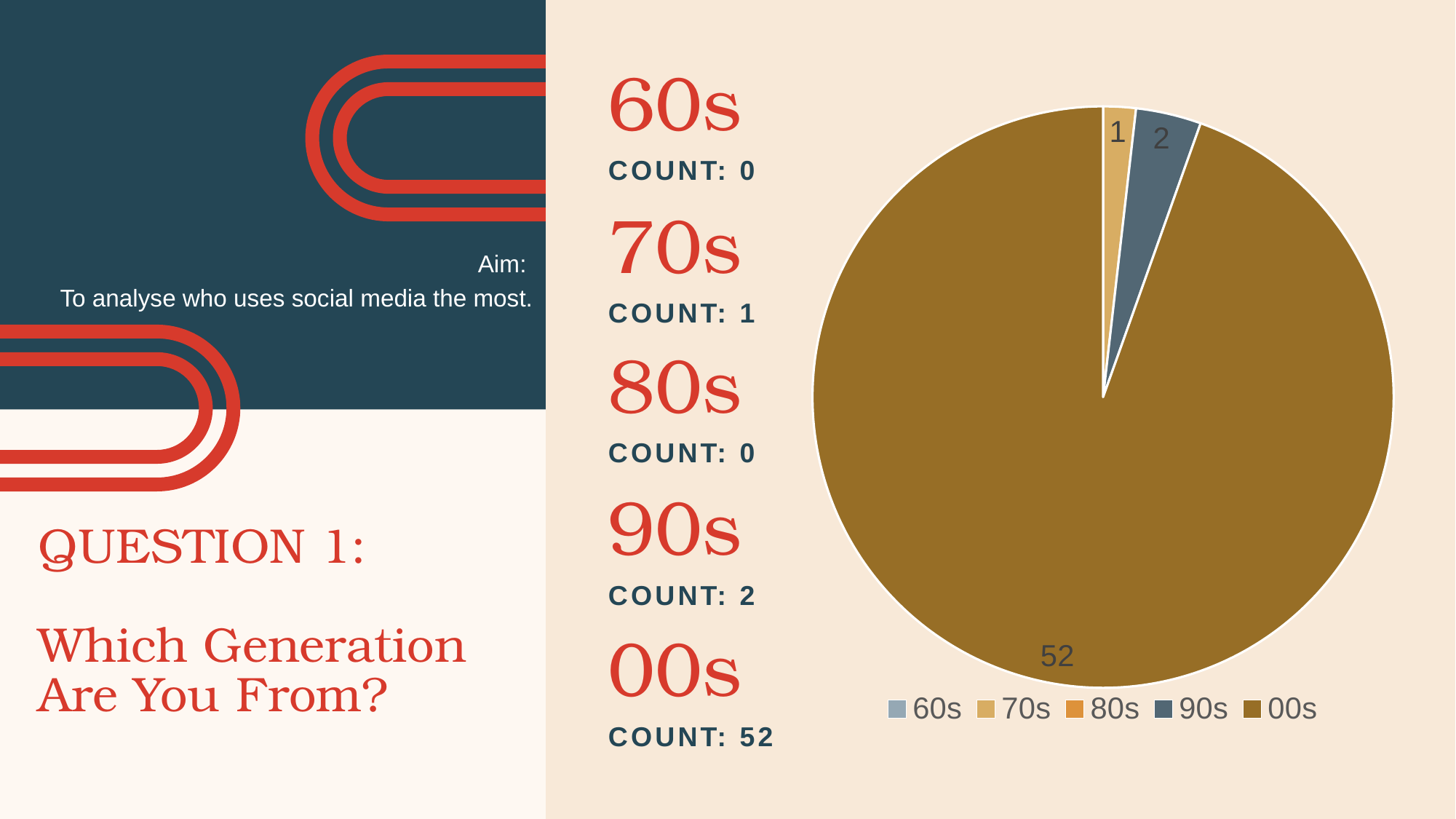

### Chart

| Category | Generations |
|---|---|
| 60s | 0.0 |
| 70s | 1.0 |
| 80s | 0.0 |
| 90s | 2.0 |
| 00s | 52.0 |
60s
Count: 0
70s
Aim:
To analyse who uses social media the most.
Count: 1
80s
Count: 0
90s
QUESTION 1:

Which Generation Are You From?
Count: 2
00s
Count: 52